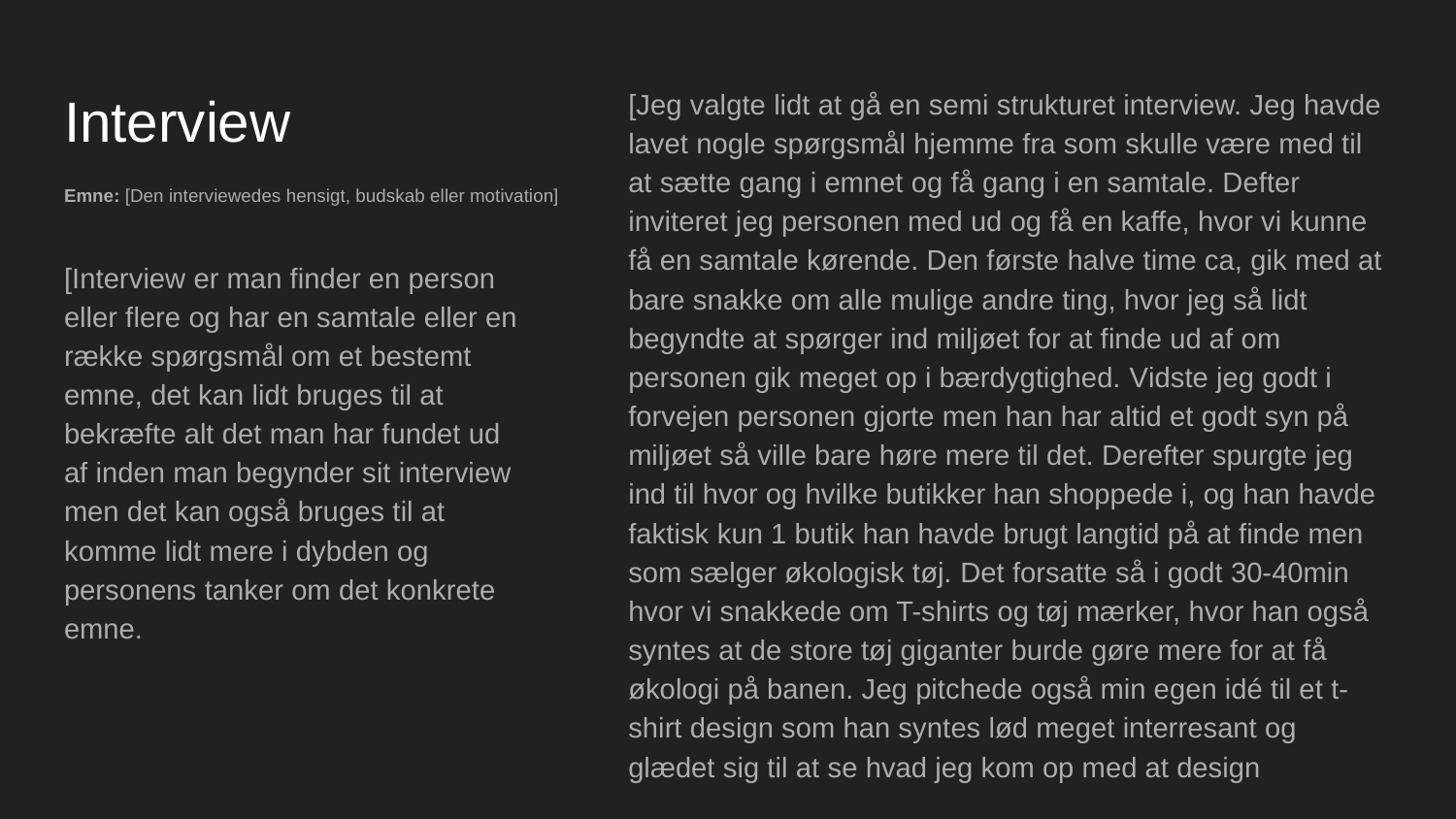

[Jeg valgte lidt at gå en semi strukturet interview. Jeg havde lavet nogle spørgsmål hjemme fra som skulle være med til at sætte gang i emnet og få gang i en samtale. Defter inviteret jeg personen med ud og få en kaffe, hvor vi kunne få en samtale kørende. Den første halve time ca, gik med at bare snakke om alle mulige andre ting, hvor jeg så lidt begyndte at spørger ind miljøet for at finde ud af om personen gik meget op i bærdygtighed. Vidste jeg godt i forvejen personen gjorte men han har altid et godt syn på miljøet så ville bare høre mere til det. Derefter spurgte jeg ind til hvor og hvilke butikker han shoppede i, og han havde faktisk kun 1 butik han havde brugt langtid på at finde men som sælger økologisk tøj. Det forsatte så i godt 30-40min hvor vi snakkede om T-shirts og tøj mærker, hvor han også syntes at de store tøj giganter burde gøre mere for at få økologi på banen. Jeg pitchede også min egen idé til et t-shirt design som han syntes lød meget interresant og glædet sig til at se hvad jeg kom op med at design
# Interview
Emne: [Den interviewedes hensigt, budskab eller motivation]
[Interview er man finder en person eller flere og har en samtale eller en række spørgsmål om et bestemt emne, det kan lidt bruges til at bekræfte alt det man har fundet ud af inden man begynder sit interview men det kan også bruges til at komme lidt mere i dybden og personens tanker om det konkrete emne.